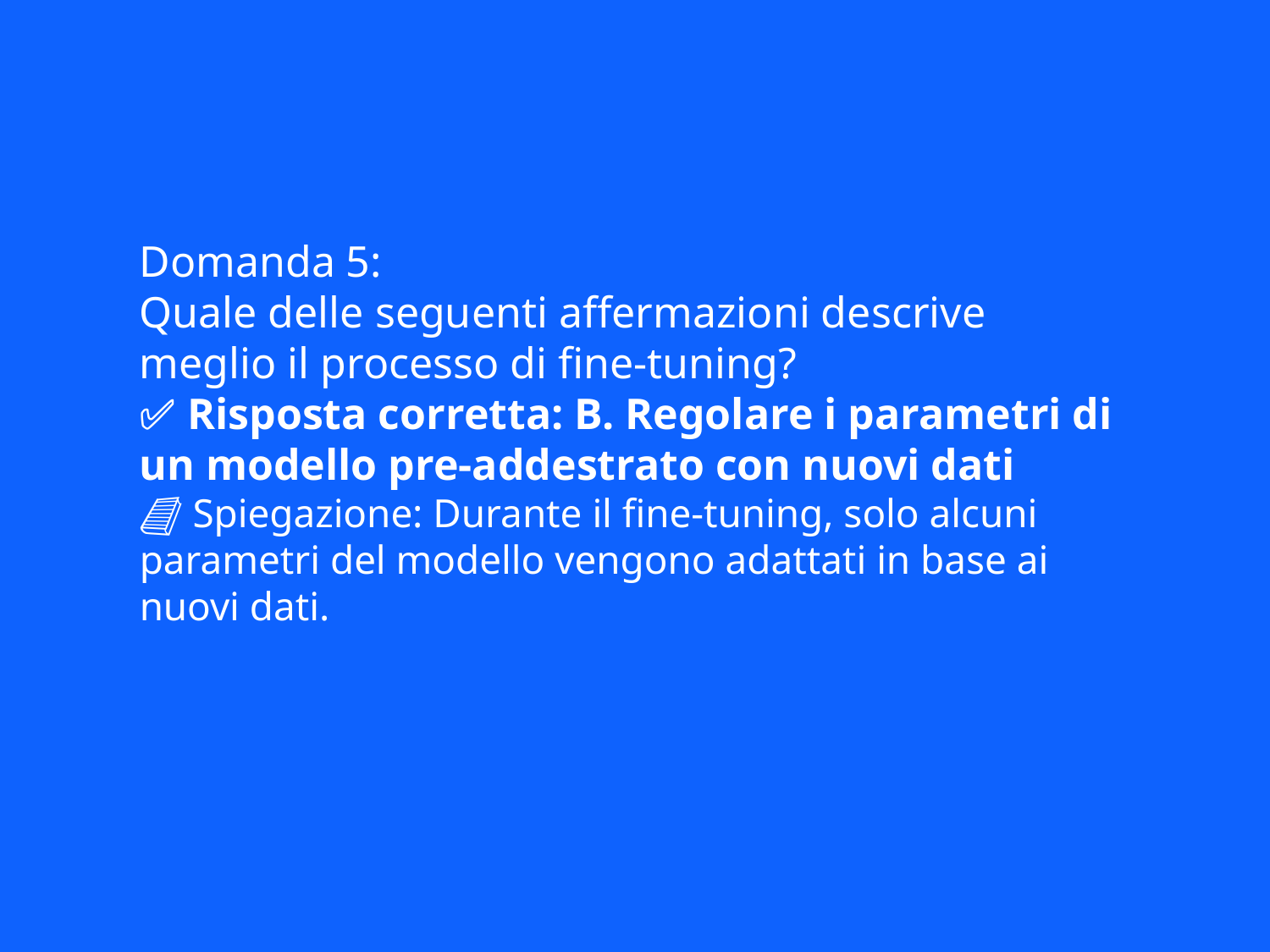

Domanda 5:
Quale delle seguenti affermazioni descrive meglio il processo di fine-tuning?
✅ Risposta corretta: B. Regolare i parametri di un modello pre-addestrato con nuovi dati
📘 Spiegazione: Durante il fine-tuning, solo alcuni parametri del modello vengono adattati in base ai nuovi dati.